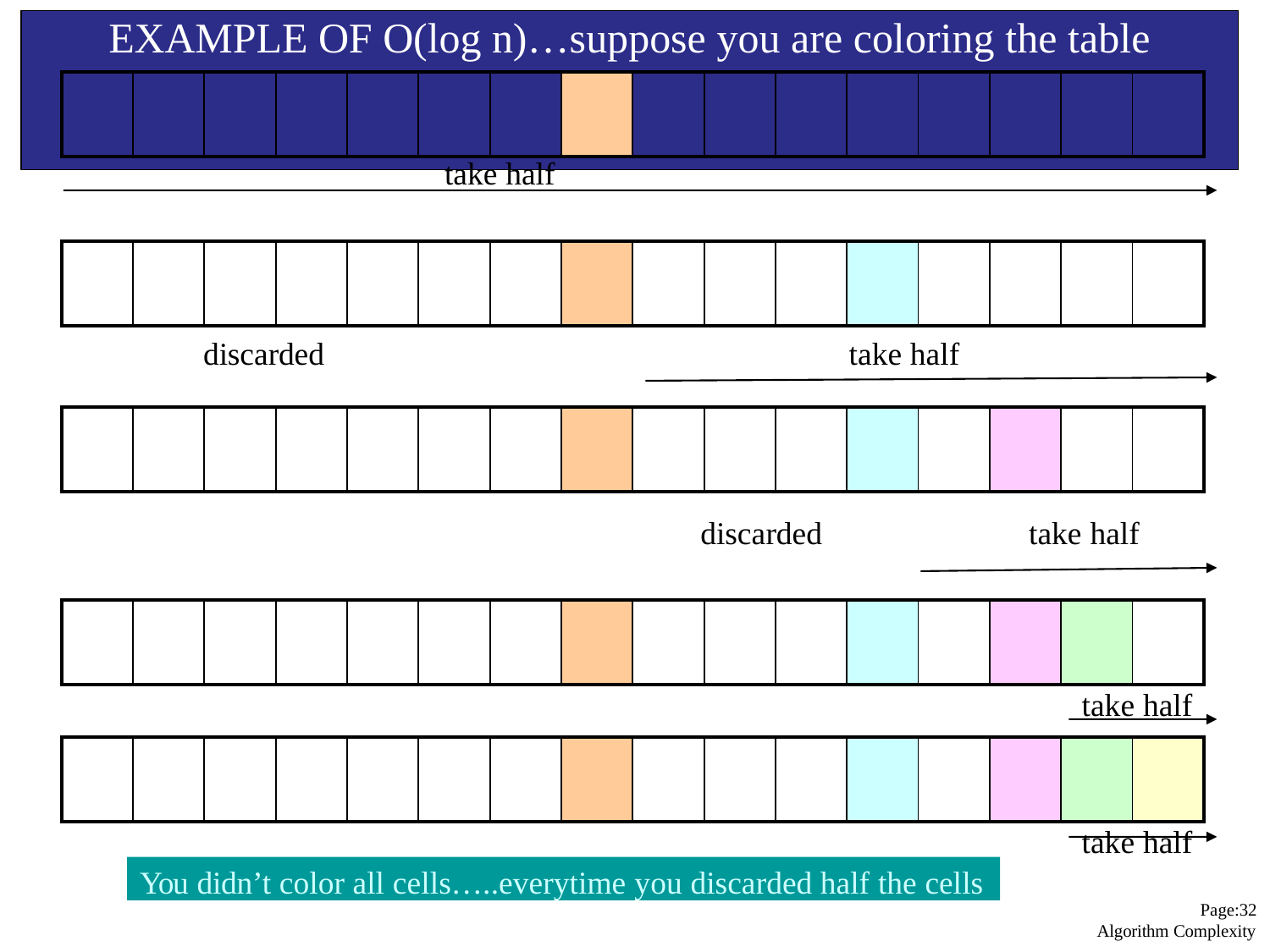

# EXAMPLE OF O(log n)…suppose you are coloring the table
|  |  |  |  |  |  |  |  |  |  |  |  |  |  |  |  |
| --- | --- | --- | --- | --- | --- | --- | --- | --- | --- | --- | --- | --- | --- | --- | --- |
take half

|  |  |  |  |  |  |  |  |  |  |  |  |  |  |  |  |
| --- | --- | --- | --- | --- | --- | --- | --- | --- | --- | --- | --- | --- | --- | --- | --- |
discarded
take half

|  |  |  |  |  |  |  |  |  |  |  |  |  |  |  |  |
| --- | --- | --- | --- | --- | --- | --- | --- | --- | --- | --- | --- | --- | --- | --- | --- |
discarded
take half

|  |  |  |  |  |  |  |  |  |  |  |  |  |  |  |  |
| --- | --- | --- | --- | --- | --- | --- | --- | --- | --- | --- | --- | --- | --- | --- | --- |
take half

|  |  |  |  |  |  |  |  |  |  |  |  |  |  |  |  |
| --- | --- | --- | --- | --- | --- | --- | --- | --- | --- | --- | --- | --- | --- | --- | --- |
take half

You didn’t color all cells…..everytime you discarded half the cells
Page:32 Algorithm Complexity